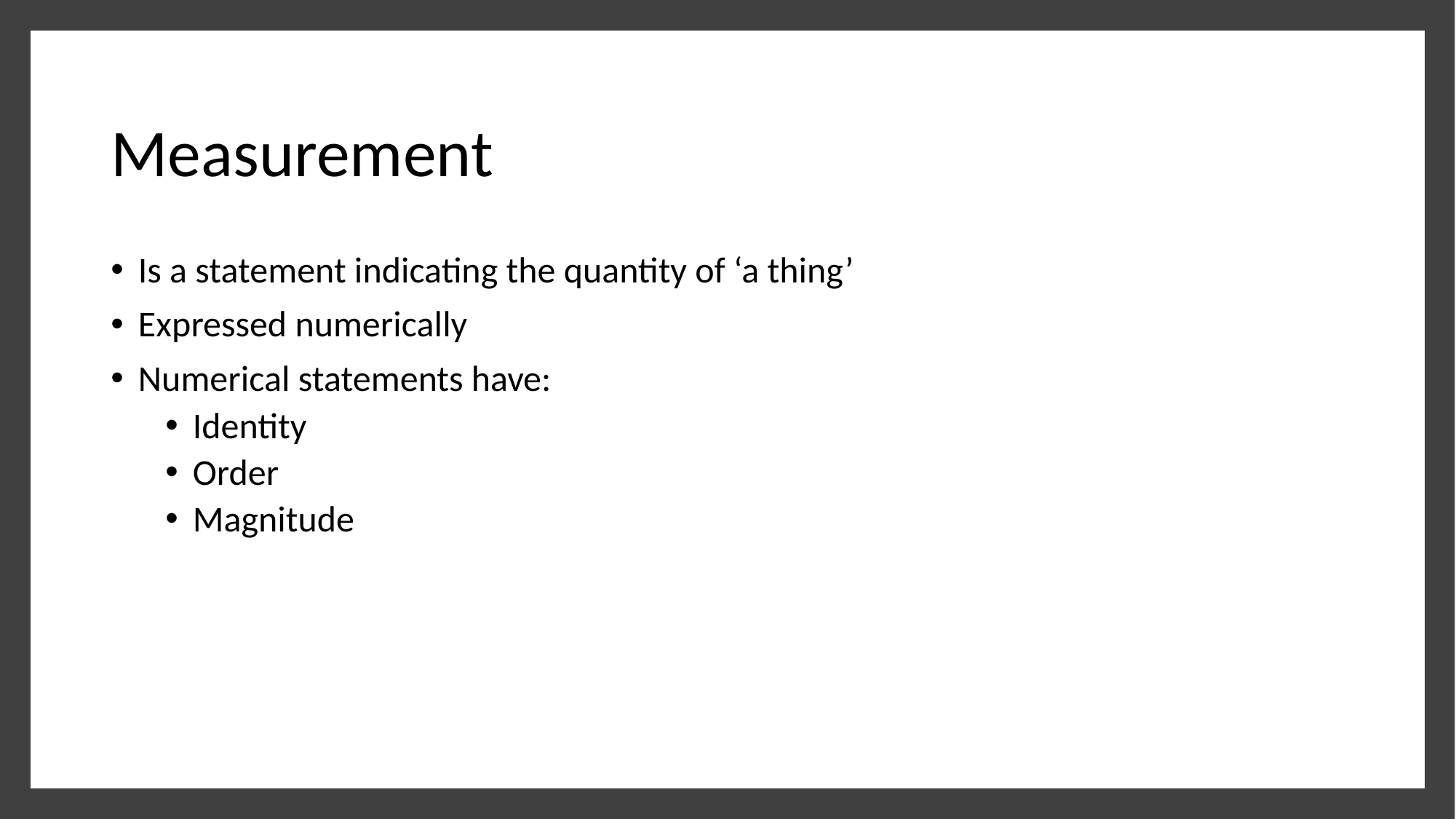

# Measurement
Is a statement indicating the quantity of ‘a thing’
Expressed numerically
Numerical statements have:
Identity
Order
Magnitude